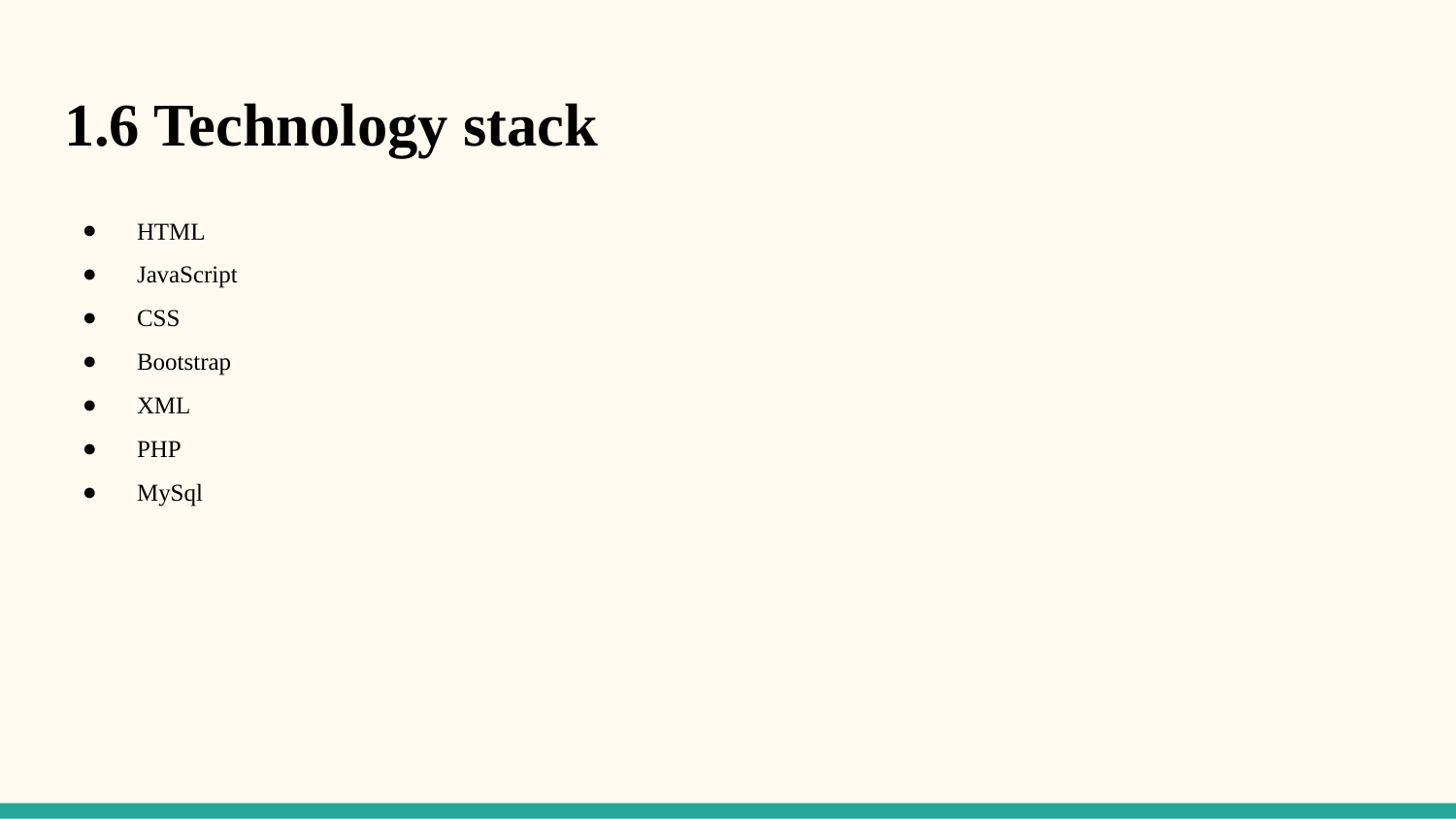

# 1.6 Technology stack
HTML
JavaScript
CSS
Bootstrap
XML
PHP
MySql